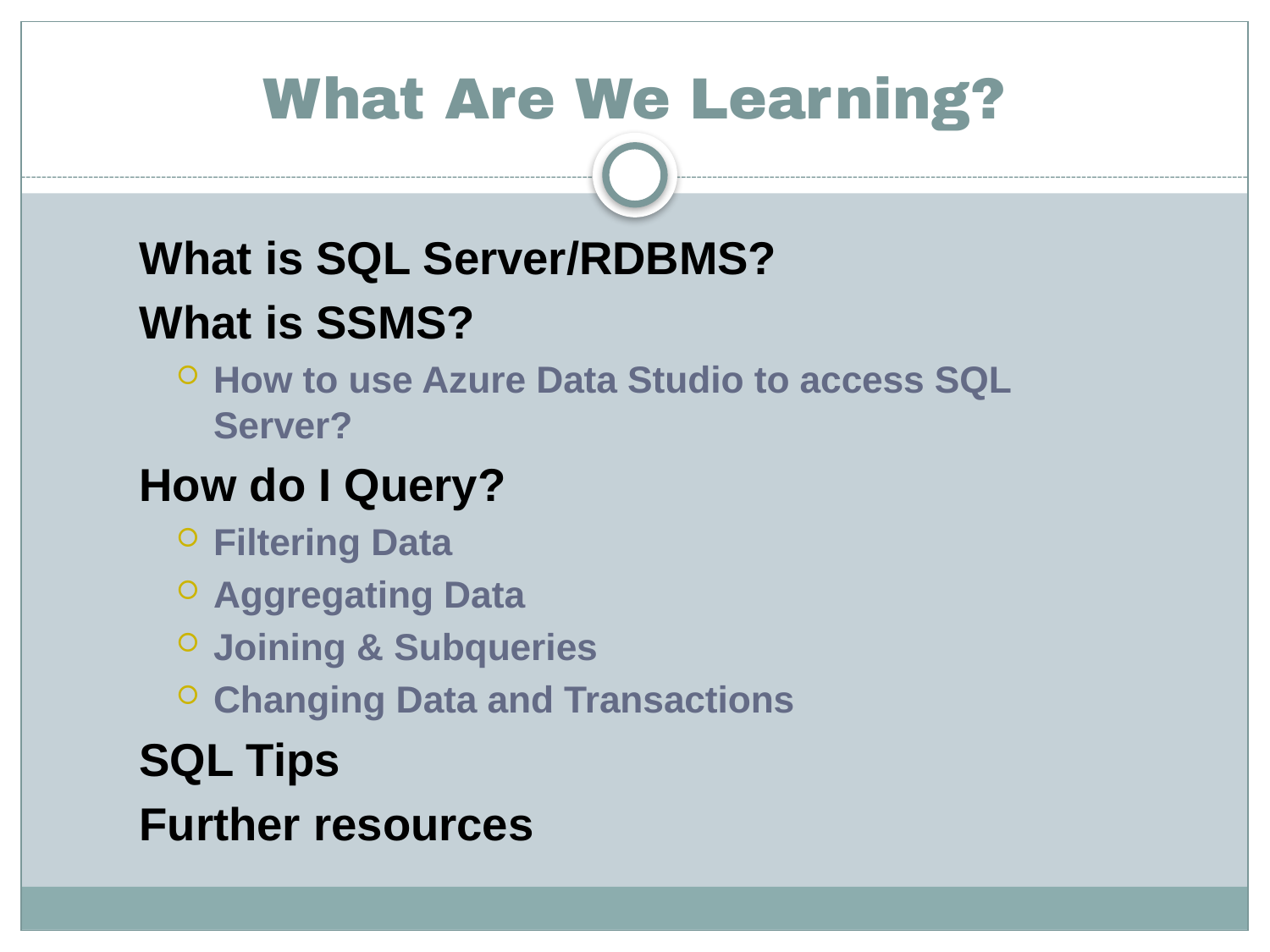

# What Are We Learning?
What is SQL Server/RDBMS?
What is SSMS?
How to use Azure Data Studio to access SQL Server?
How do I Query?
Filtering Data
Aggregating Data
Joining & Subqueries
Changing Data and Transactions
SQL Tips
Further resources